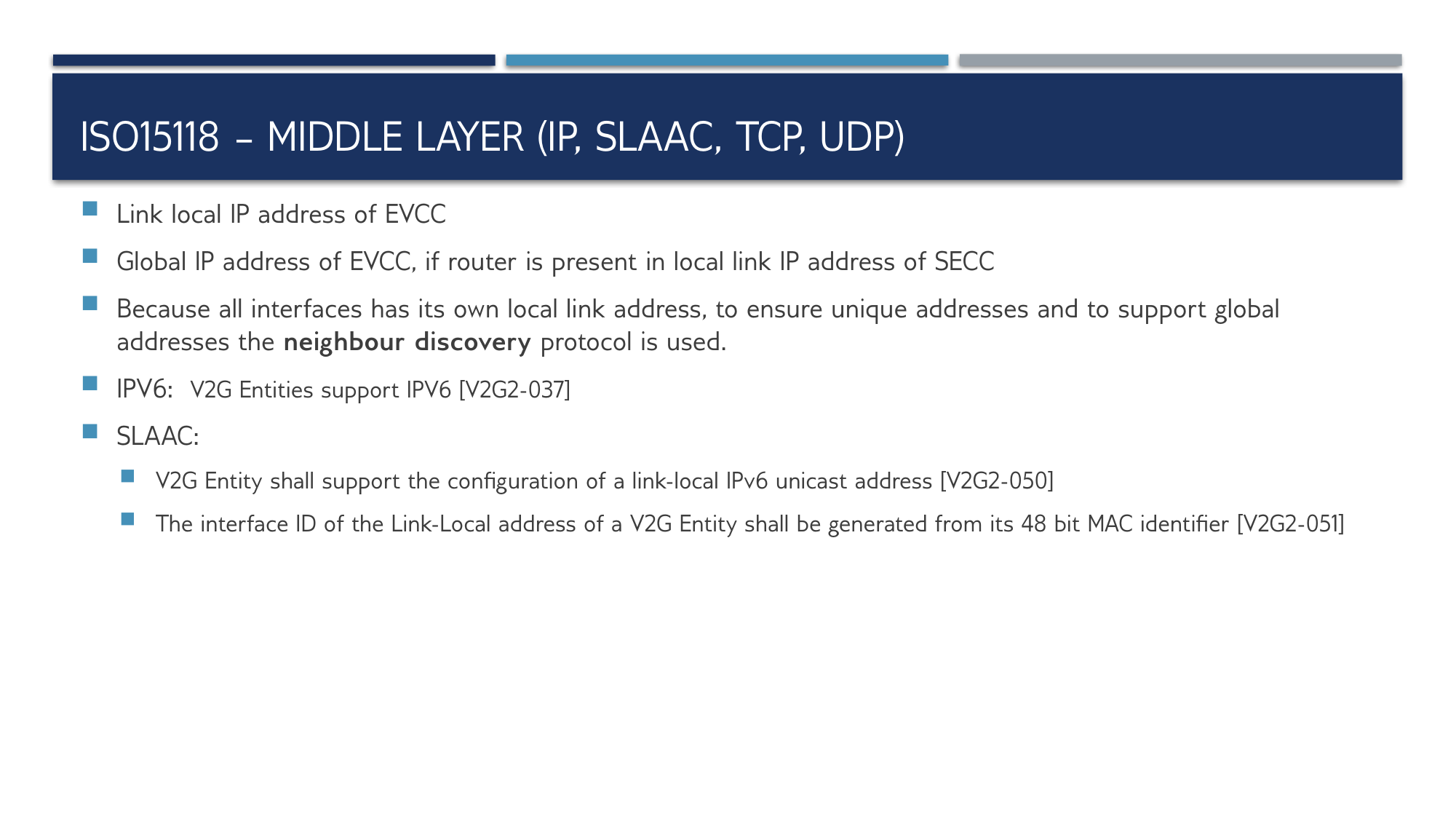

# ISO15118 – MIDDLE LAYER (IP, SLAAC, TCP, UDP)
Link local IP address of EVCC
Global IP address of EVCC, if router is present in local link IP address of SECC
Because all interfaces has its own local link address, to ensure unique addresses and to support global addresses the neighbour discovery protocol is used.
IPV6:  V2G Entities support IPV6 [V2G2-037]
SLAAC:
V2G Entity shall support the configuration of a link-local IPv6 unicast address [V2G2-050]
The interface ID of the Link-Local address of a V2G Entity shall be generated from its 48 bit MAC identifier [V2G2-051]